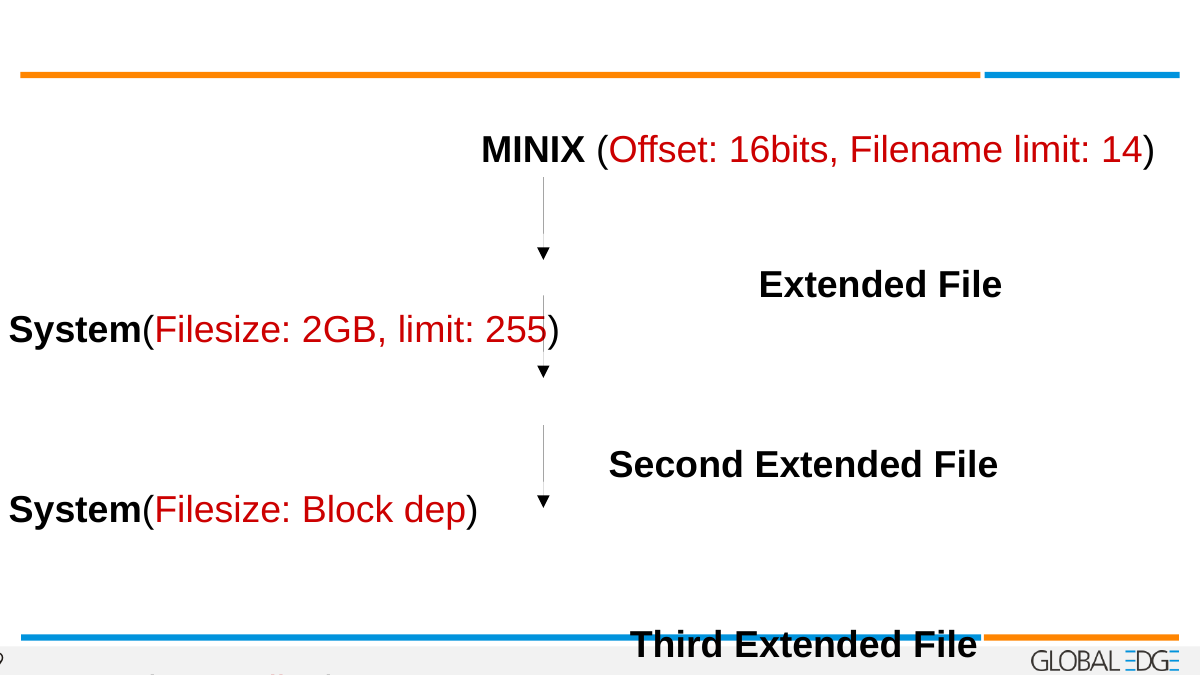

History
                                             MINIX (Offset: 16bits, Filename limit: 14)

					Extended File System(Filesize: 2GB, limit: 255)

				Second Extended File System(Filesize: Block dep)

				  Third Extended File System(Journaling)